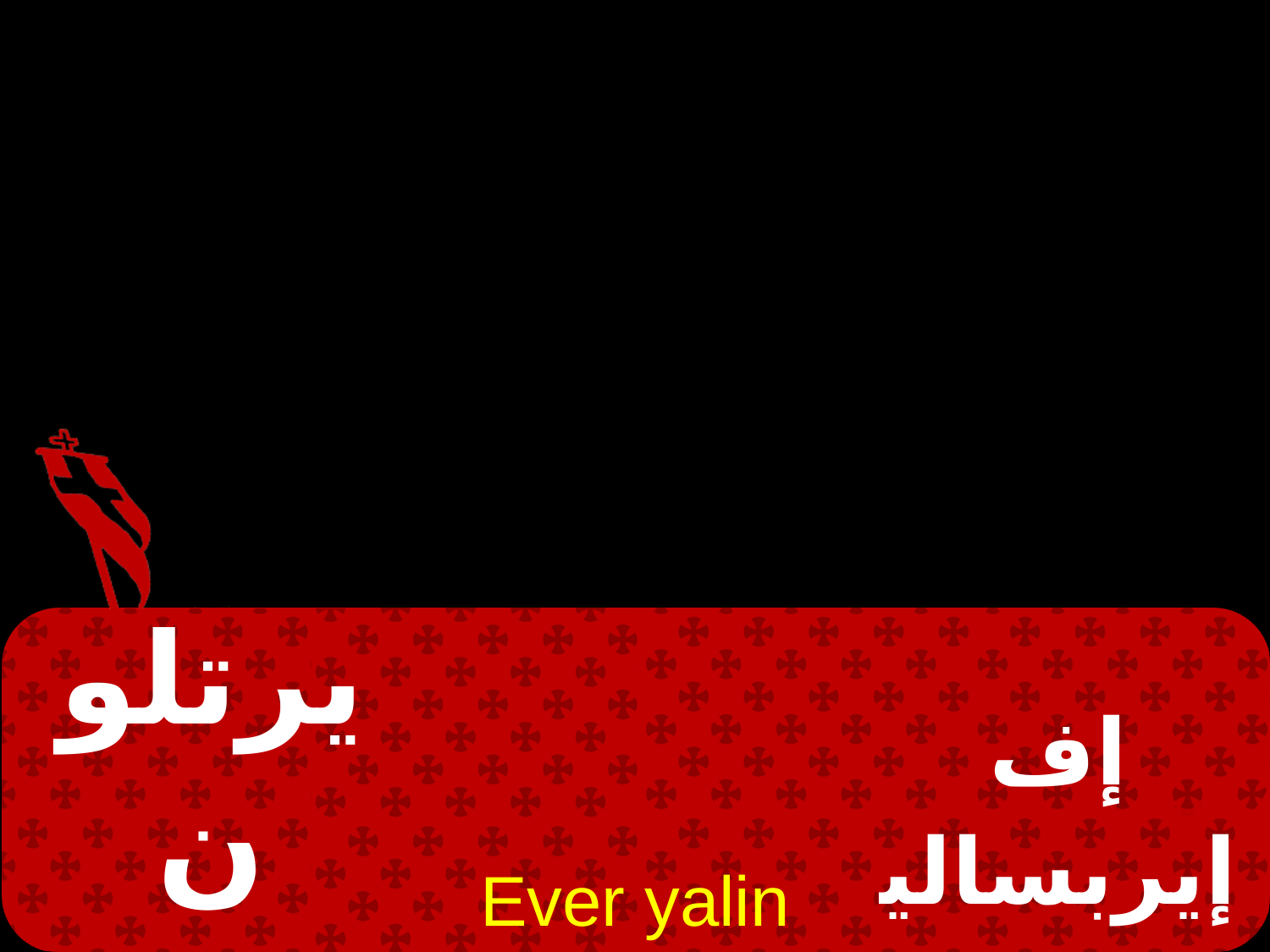

| يرتلون بإبتهاج | Ever yalin qen ov0el3l | إف إيربسالين خين أو ثليل |
| --- | --- | --- |